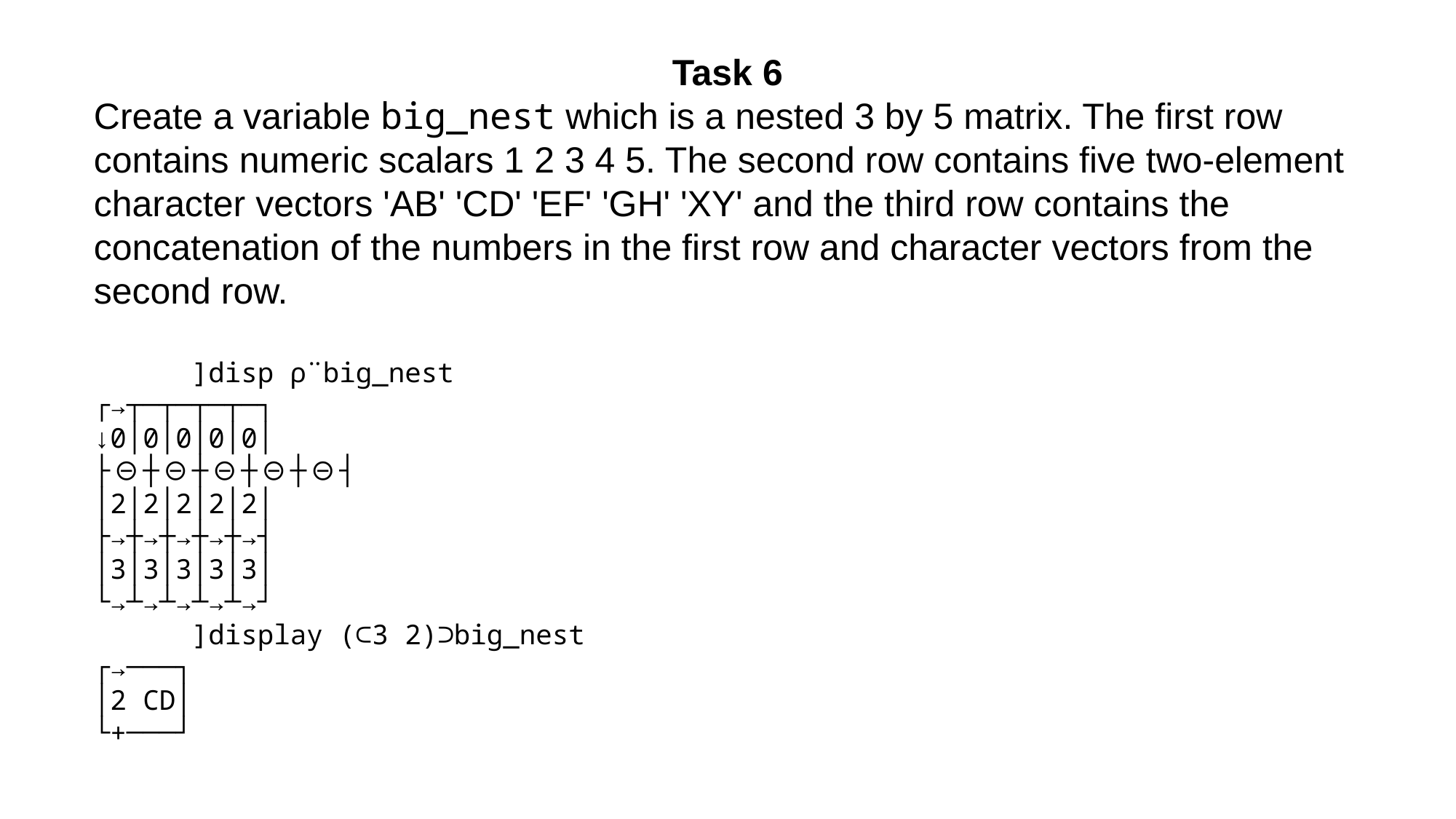

Task 6
Create a variable big_nest which is a nested 3 by 5 matrix. The first row contains numeric scalars 1 2 3 4 5. The second row contains five two-element character vectors 'AB' 'CD' 'EF' 'GH' 'XY' and the third row contains the concatenation of the numbers in the first row and character vectors from the second row.

      ]disp ⍴¨big_nest
┌→┬─┬─┬─┬─┐
↓0│0│0│0│0│
├⊖┼⊖┼⊖┼⊖┼⊖┤
│2│2│2│2│2│
├→┼→┼→┼→┼→┤
│3│3│3│3│3│
└→┴→┴→┴→┴→┘
      ]display (⊂3 2)⊃big_nest
┌→───┐
│2 CD│
└+───┘